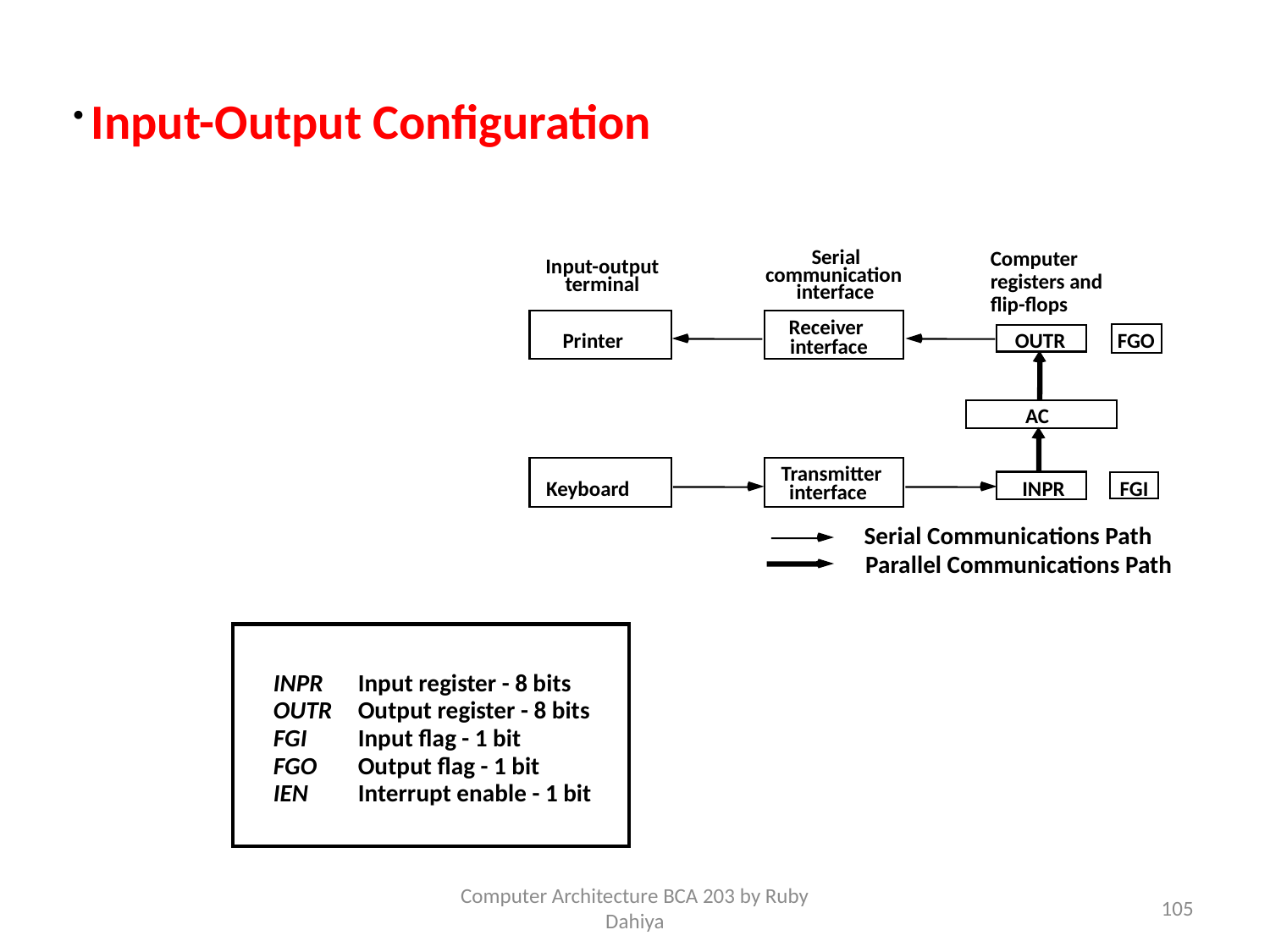

Input-Output Configuration
Serial

Computer
registers and
flip-flops

Input-output

communication

terminal
interface

Receiver

Printer
OUTR
FGO

interface

AC

Transmitter

Keyboard
INPR
FGI
interface

Serial Communications Path

Parallel Communications Path

INPR	Input register - 8 bits
OUTR	Output register - 8 bits
FGI	Input flag - 1 bit
FGO	Output flag - 1 bit
IEN	Interrupt enable - 1 bit
Computer Architecture BCA 203 by Ruby Dahiya
105